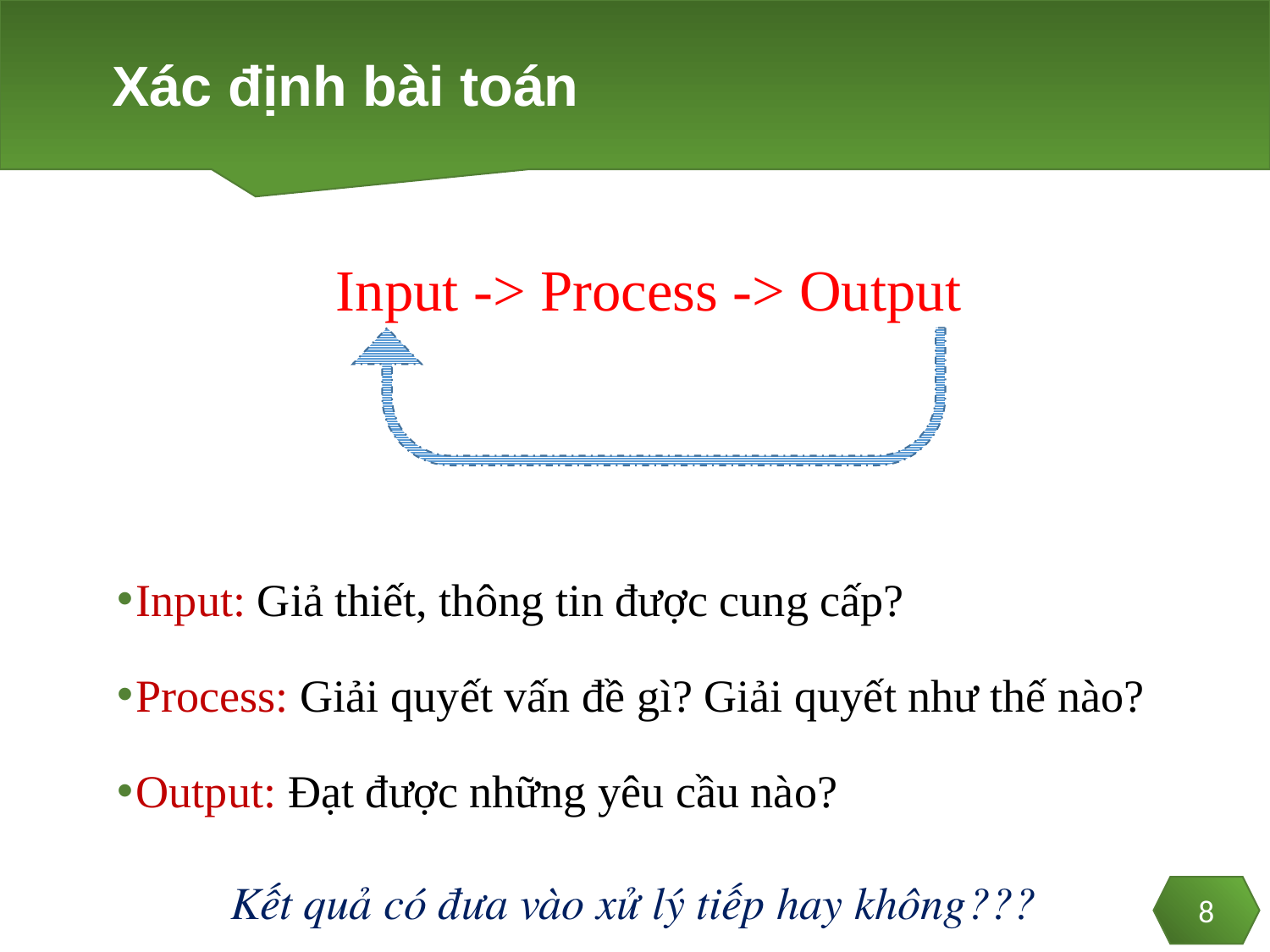

# Xác định bài toán
Input -> Process -> Output

Input: Giả thiết, thông tin được cung cấp?
Process: Giải quyết vấn đề gì? Giải quyết như thế nào?
Output: Đạt được những yêu cầu nào?

Kết quả có đưa vào xử lý tiếp hay không???